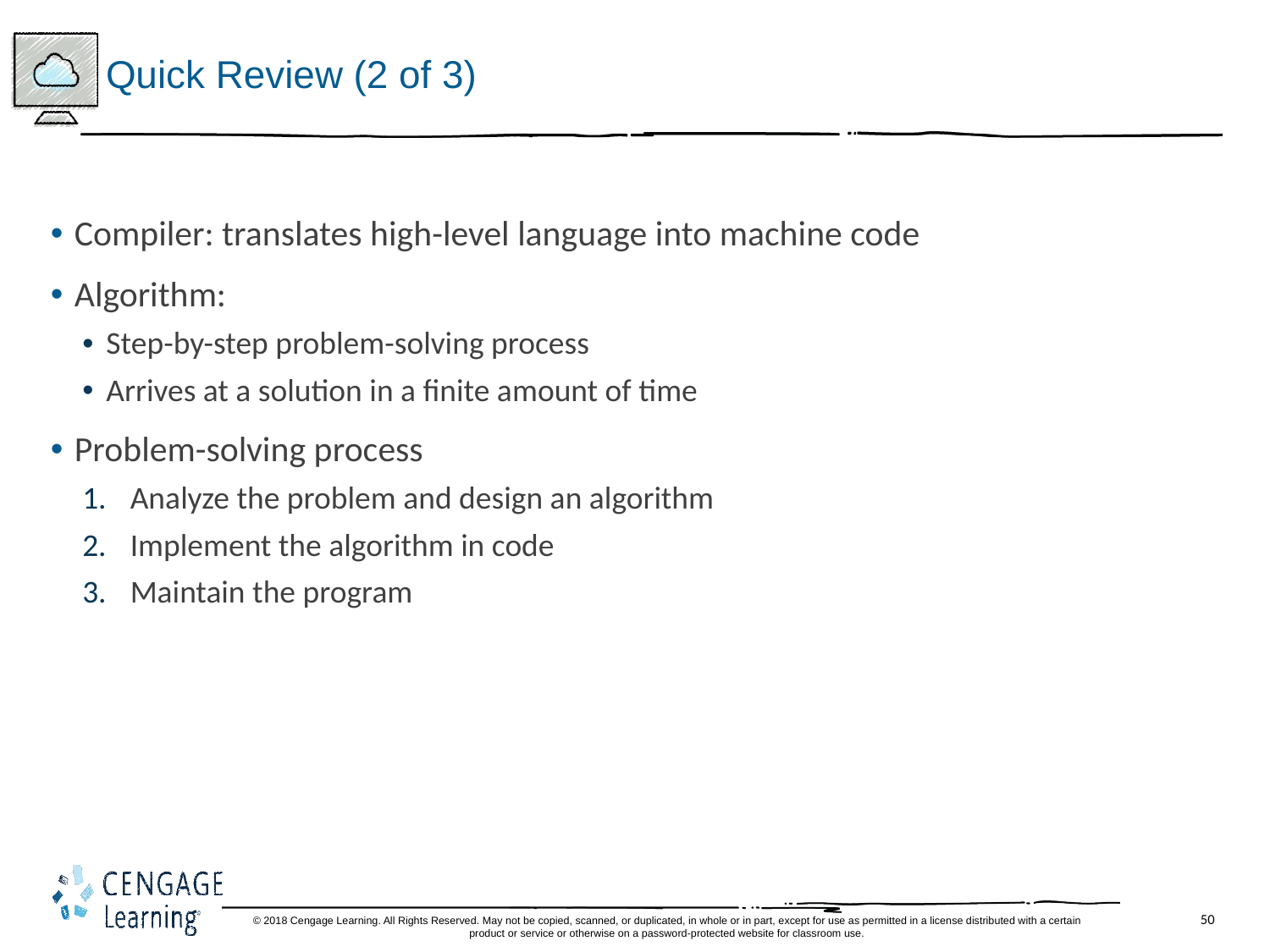

# Quick Review (2 of 3)
Compiler: translates high-level language into machine code
Algorithm:
Step-by-step problem-solving process
Arrives at a solution in a finite amount of time
Problem-solving process
Analyze the problem and design an algorithm
Implement the algorithm in code
Maintain the program